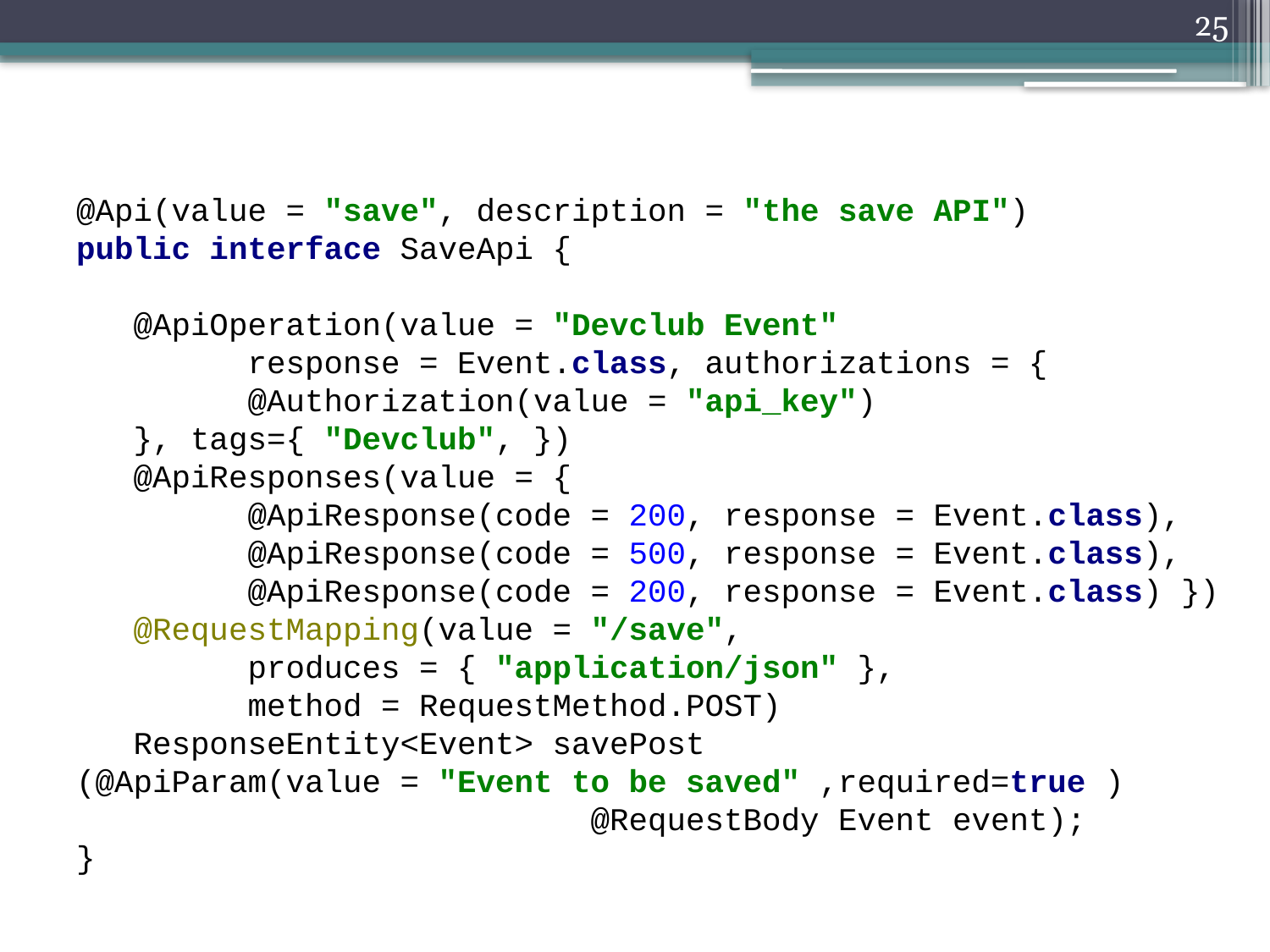

25
#
@Api(value = "save", description = "the save API")
public interface SaveApi {
   @ApiOperation(value = "Devclub Event"
         response = Event.class, authorizations = {
         @Authorization(value = "api_key")
   }, tags={ "Devclub", })
   @ApiResponses(value = {
         @ApiResponse(code = 200, response = Event.class),
         @ApiResponse(code = 500, response = Event.class),
         @ApiResponse(code = 200, response = Event.class) })
   @RequestMapping(value = "/save",
         produces = { "application/json" },
         method = RequestMethod.POST)
   ResponseEntity<Event> savePost
(@ApiParam(value = "Event to be saved" ,required=true )
                           @RequestBody Event event);
}